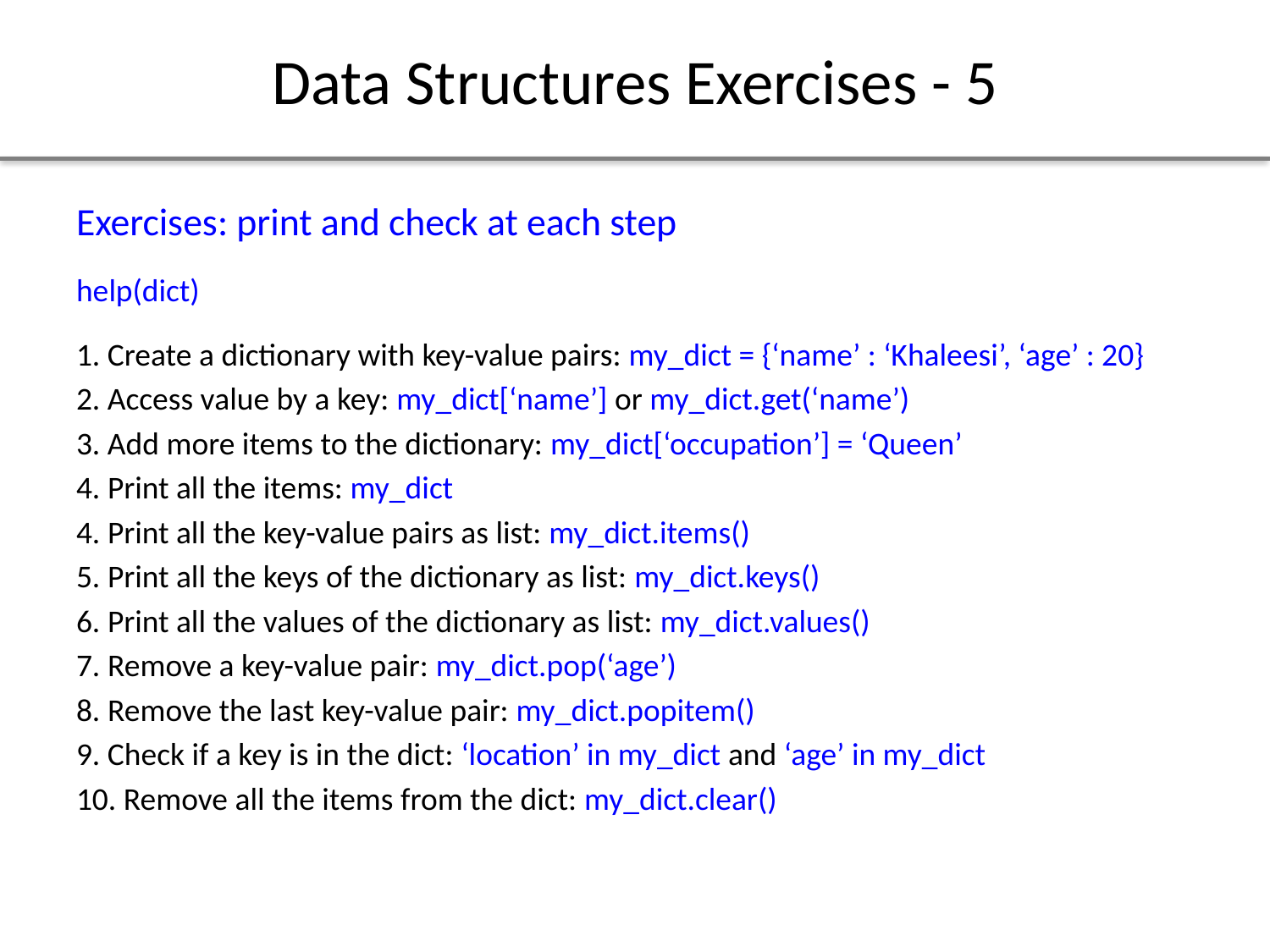

# Data Structures Exercises - 5
Exercises: print and check at each step

help(dict)

1. Create a dictionary with key-value pairs: my_dict = {‘name’ : ‘Khaleesi’, ‘age’ : 20}
2. Access value by a key: my_dict[‘name’] or my_dict.get(‘name’)
3. Add more items to the dictionary: my_dict[‘occupation’] = ‘Queen’
4. Print all the items: my_dict
4. Print all the key-value pairs as list: my_dict.items()
5. Print all the keys of the dictionary as list: my_dict.keys()
6. Print all the values of the dictionary as list: my_dict.values()
7. Remove a key-value pair: my_dict.pop(‘age’)
8. Remove the last key-value pair: my_dict.popitem()
9. Check if a key is in the dict: ‘location’ in my_dict and ‘age’ in my_dict
10. Remove all the items from the dict: my_dict.clear()